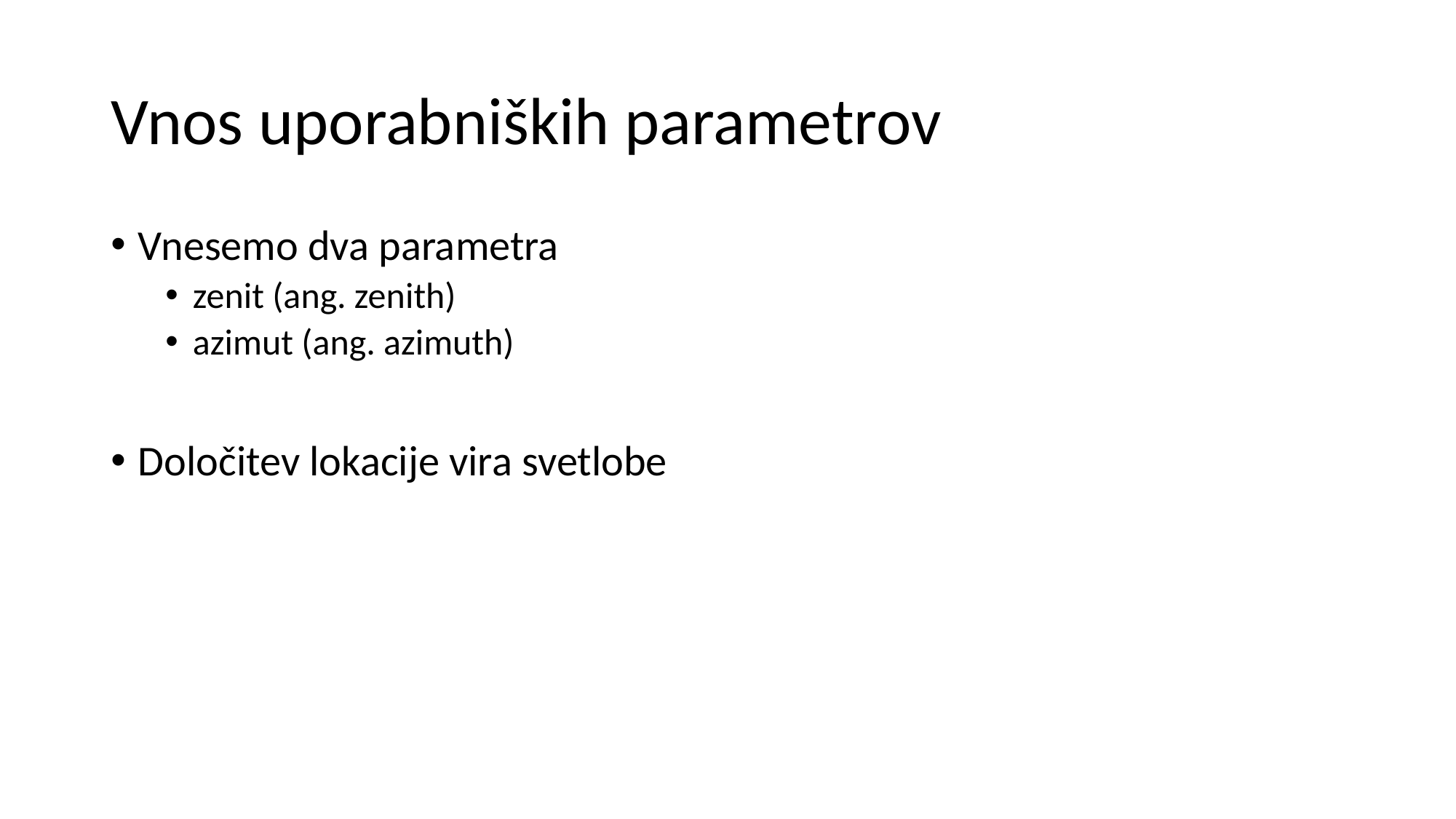

# Vnos uporabniških parametrov
Vnesemo dva parametra
zenit (ang. zenith)
azimut (ang. azimuth)

Določitev lokacije vira svetlobe